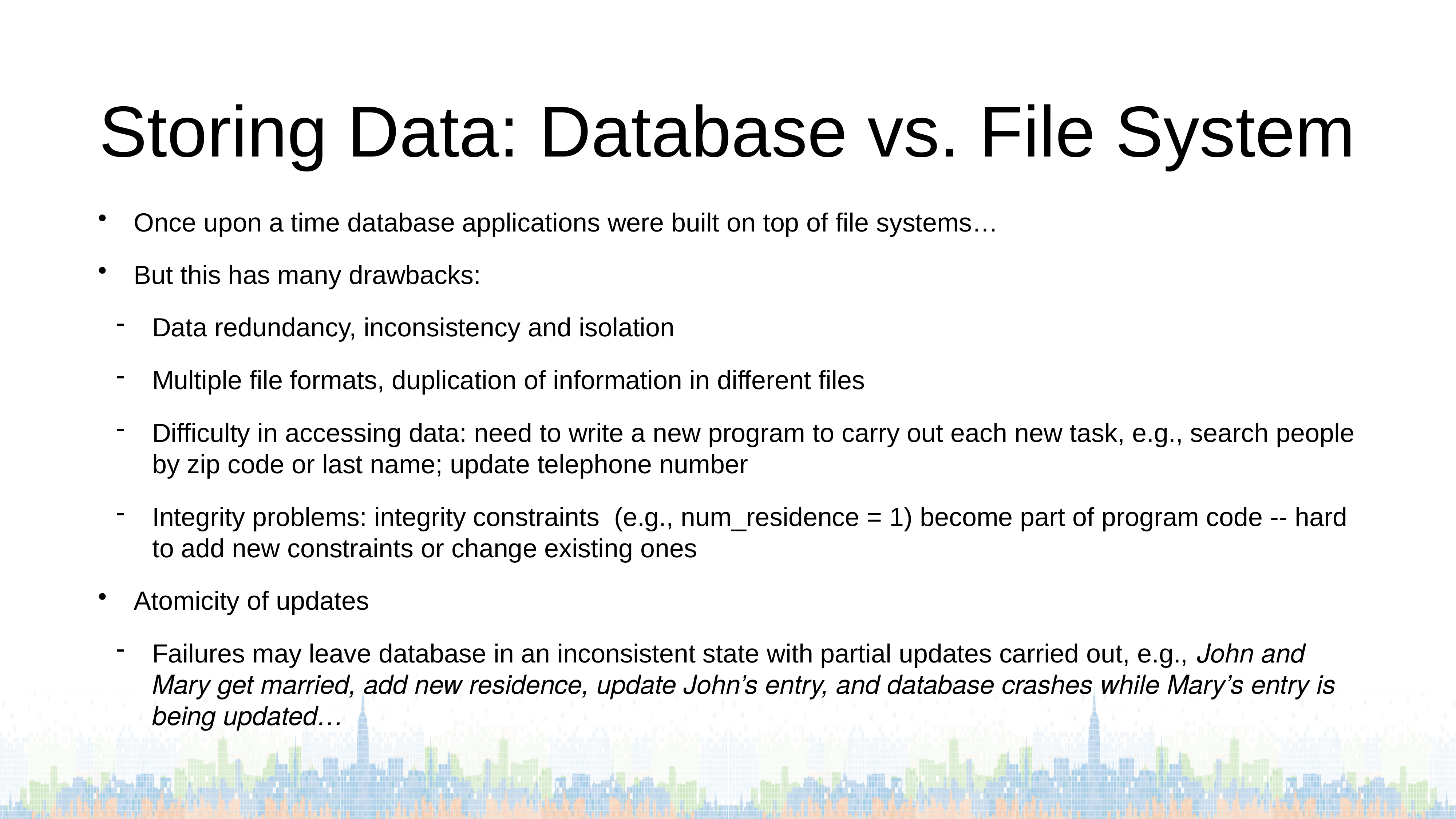

# Storing Data: Database vs. File System
Once upon a time database applications were built on top of file systems…
But this has many drawbacks:
Data redundancy, inconsistency and isolation
Multiple file formats, duplication of information in different files
Difficulty in accessing data: need to write a new program to carry out each new task, e.g., search people by zip code or last name; update telephone number
Integrity problems: integrity constraints  (e.g., num_residence = 1) become part of program code -- hard to add new constraints or change existing ones
Atomicity of updates
Failures may leave database in an inconsistent state with partial updates carried out, e.g., John and Mary get married, add new residence, update John’s entry, and database crashes while Mary’s entry is being updated…